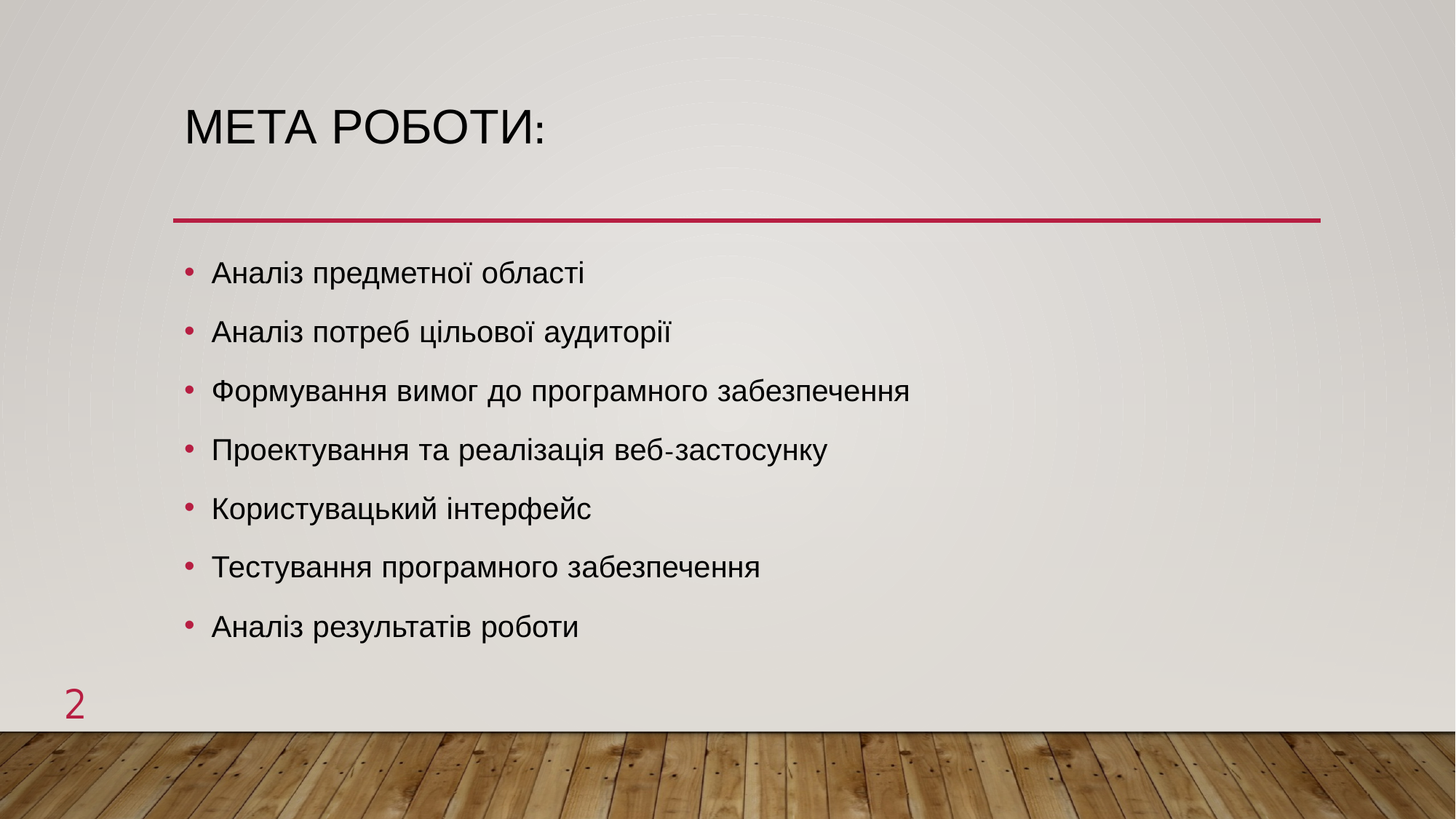

# Мета роботи:
Аналіз предметної області
Аналіз потреб цільової аудиторії
Формування вимог до програмного забезпечення
Проектування та реалізація веб-застосунку
Користувацький інтерфейс
Тестування програмного забезпечення
Аналіз результатів роботи
2